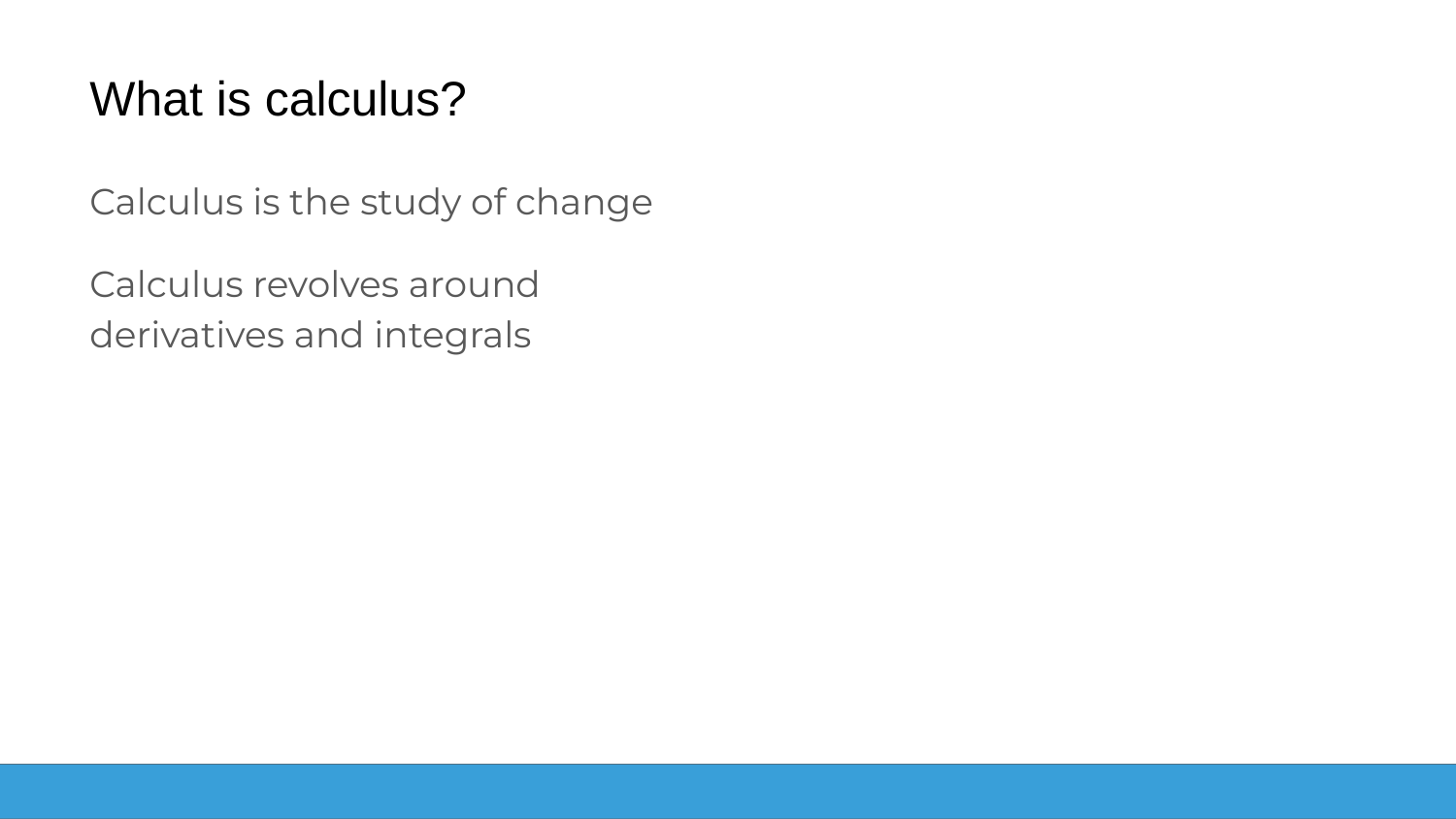

# What is calculus?

Calculus is the study of change
Calculus revolves around derivatives and integrals